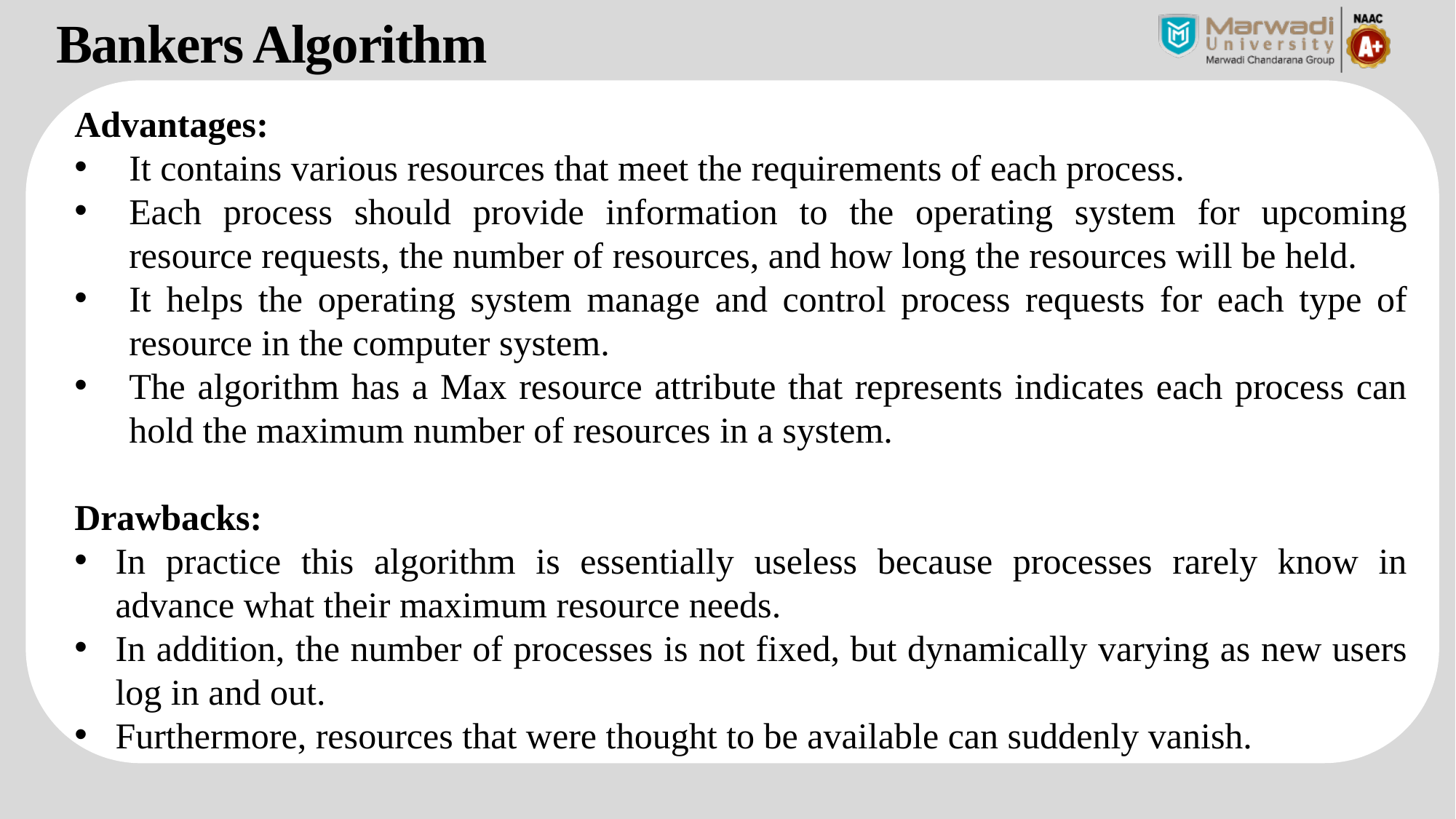

Bankers Algorithm
Advantages:
It contains various resources that meet the requirements of each process.
Each process should provide information to the operating system for upcoming resource requests, the number of resources, and how long the resources will be held.
It helps the operating system manage and control process requests for each type of resource in the computer system.
The algorithm has a Max resource attribute that represents indicates each process can hold the maximum number of resources in a system.

Drawbacks:
In practice this algorithm is essentially useless because processes rarely know in advance what their maximum resource needs.
In addition, the number of processes is not fixed, but dynamically varying as new users log in and out.
Furthermore, resources that were thought to be available can suddenly vanish.